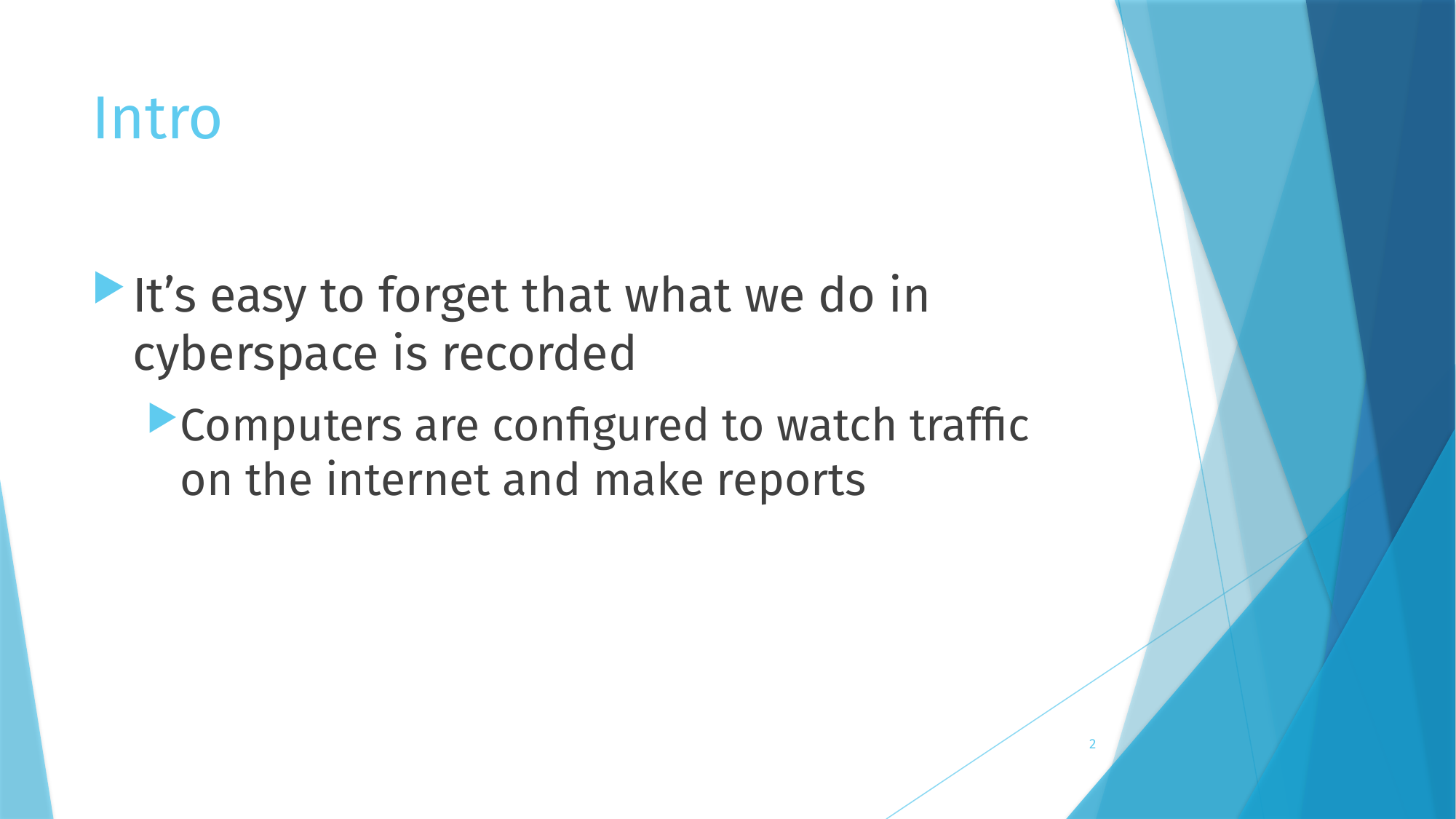

# Intro
It’s easy to forget that what we do in cyberspace is recorded
Computers are configured to watch traffic on the internet and make reports
2